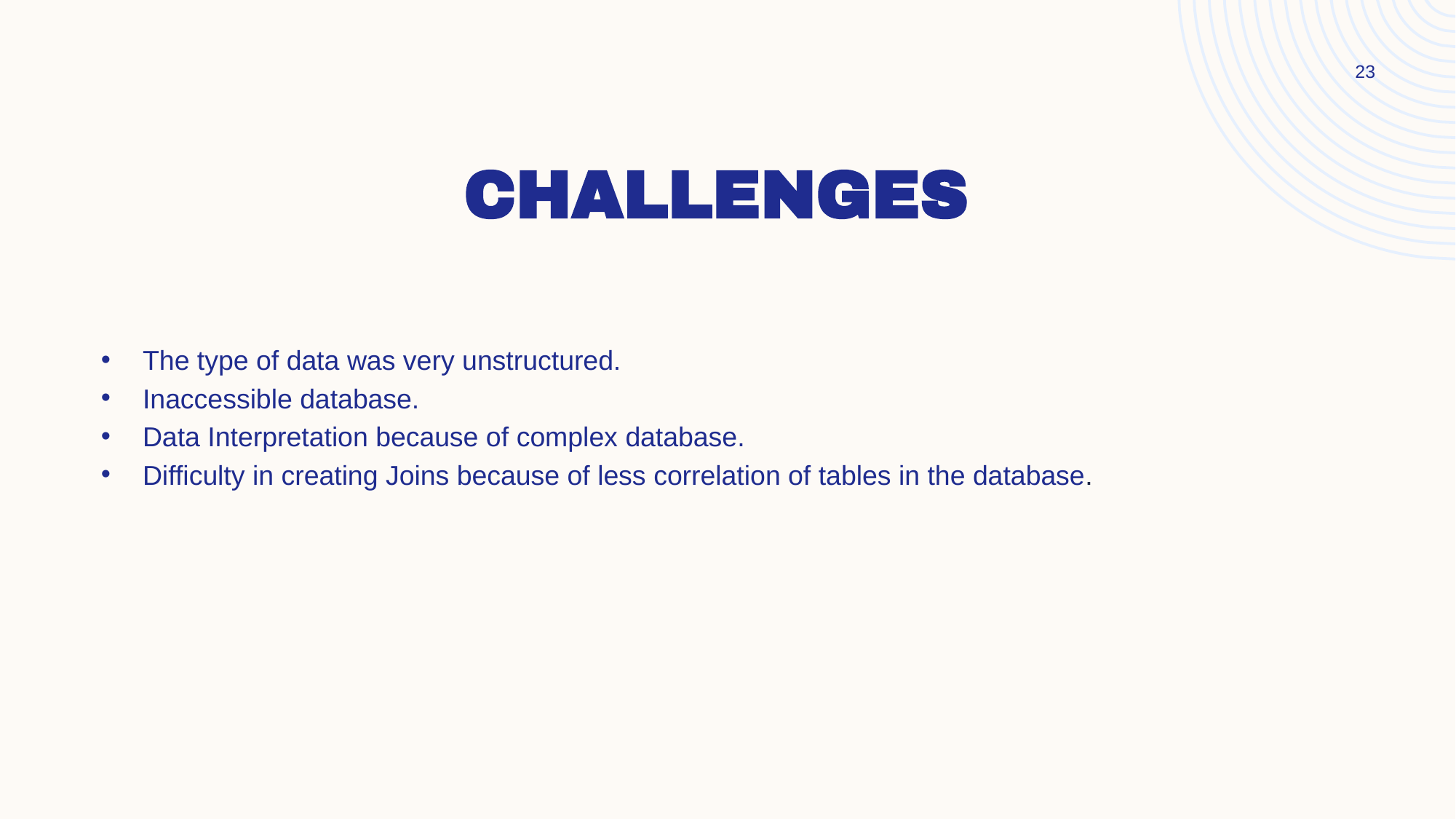

23
# Challenges
The type of data was very unstructured.
Inaccessible database.
Data Interpretation because of complex database.
Difficulty in creating Joins because of less correlation of tables in the database.